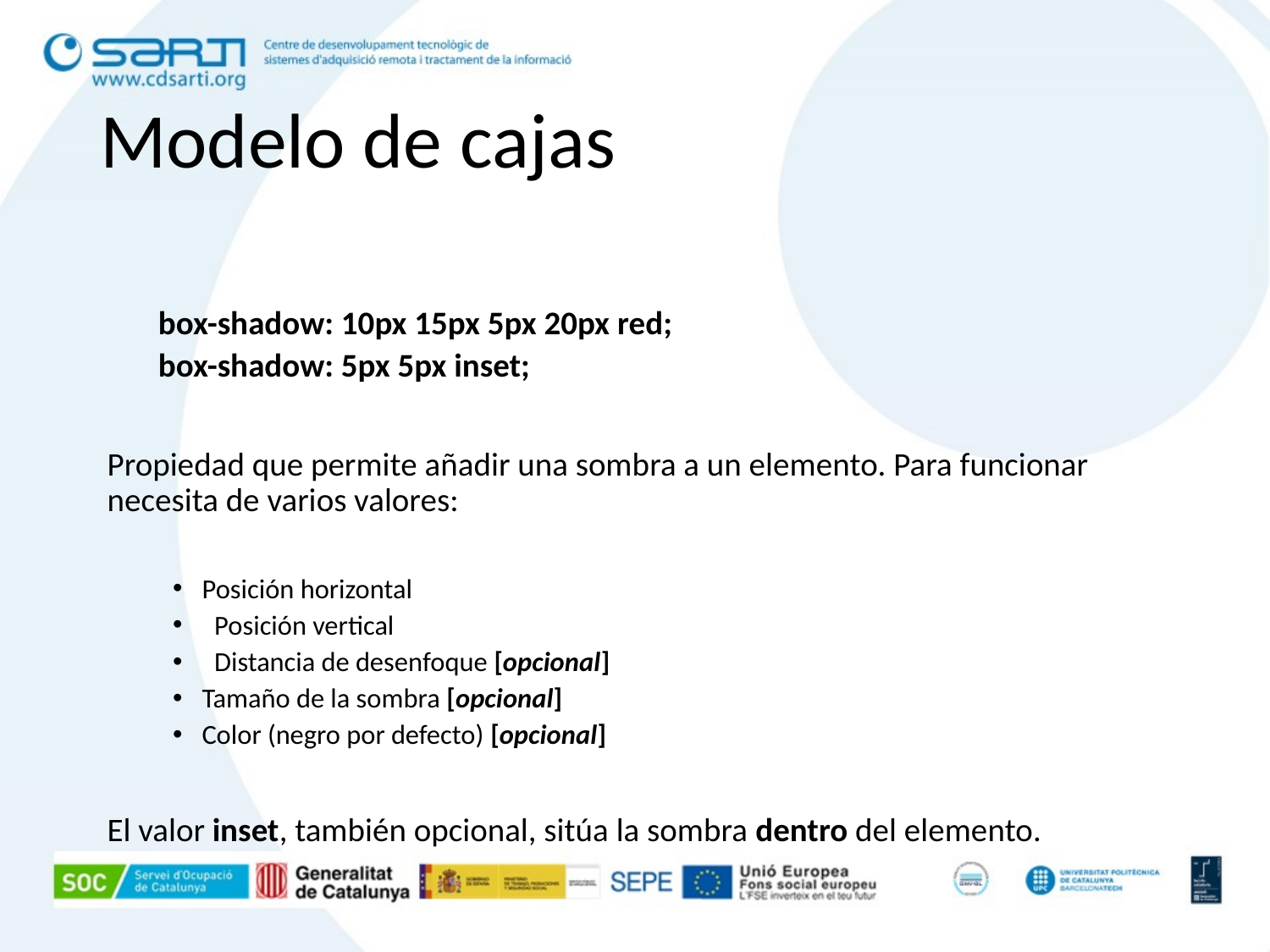

# Modelo de cajas

box-shadow: 10px 15px 5px 20px red;
box-shadow: 5px 5px inset;

Propiedad que permite añadir una sombra a un elemento. Para funcionar necesita de varios valores:

	Posición horizontal
  Posición vertical
  Distancia de desenfoque [opcional]
	Tamaño de la sombra [opcional]
	Color (negro por defecto) [opcional]

El valor inset, también opcional, sitúa la sombra dentro del elemento.